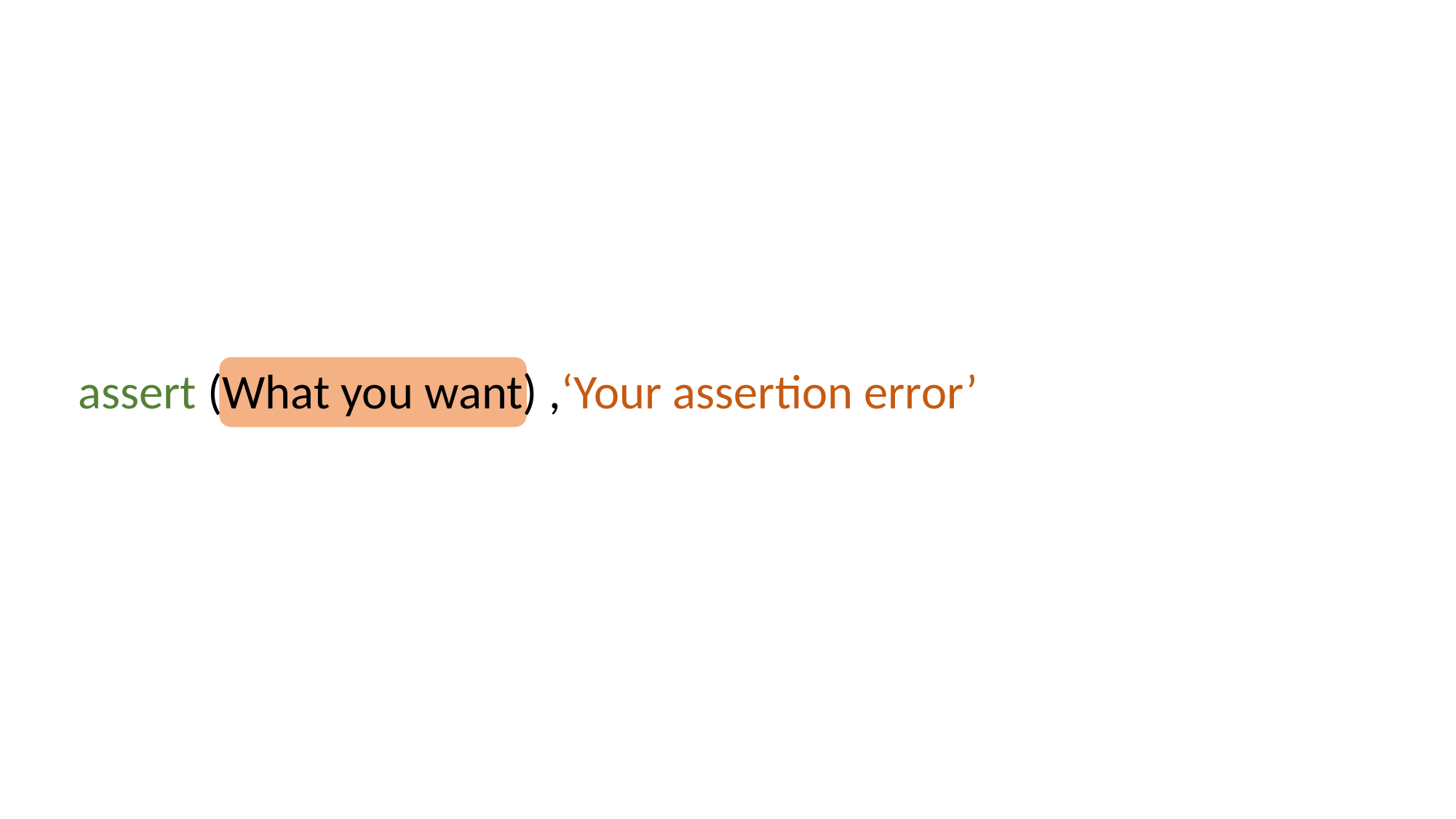

assert (What you want) ,‘Your assertion error’